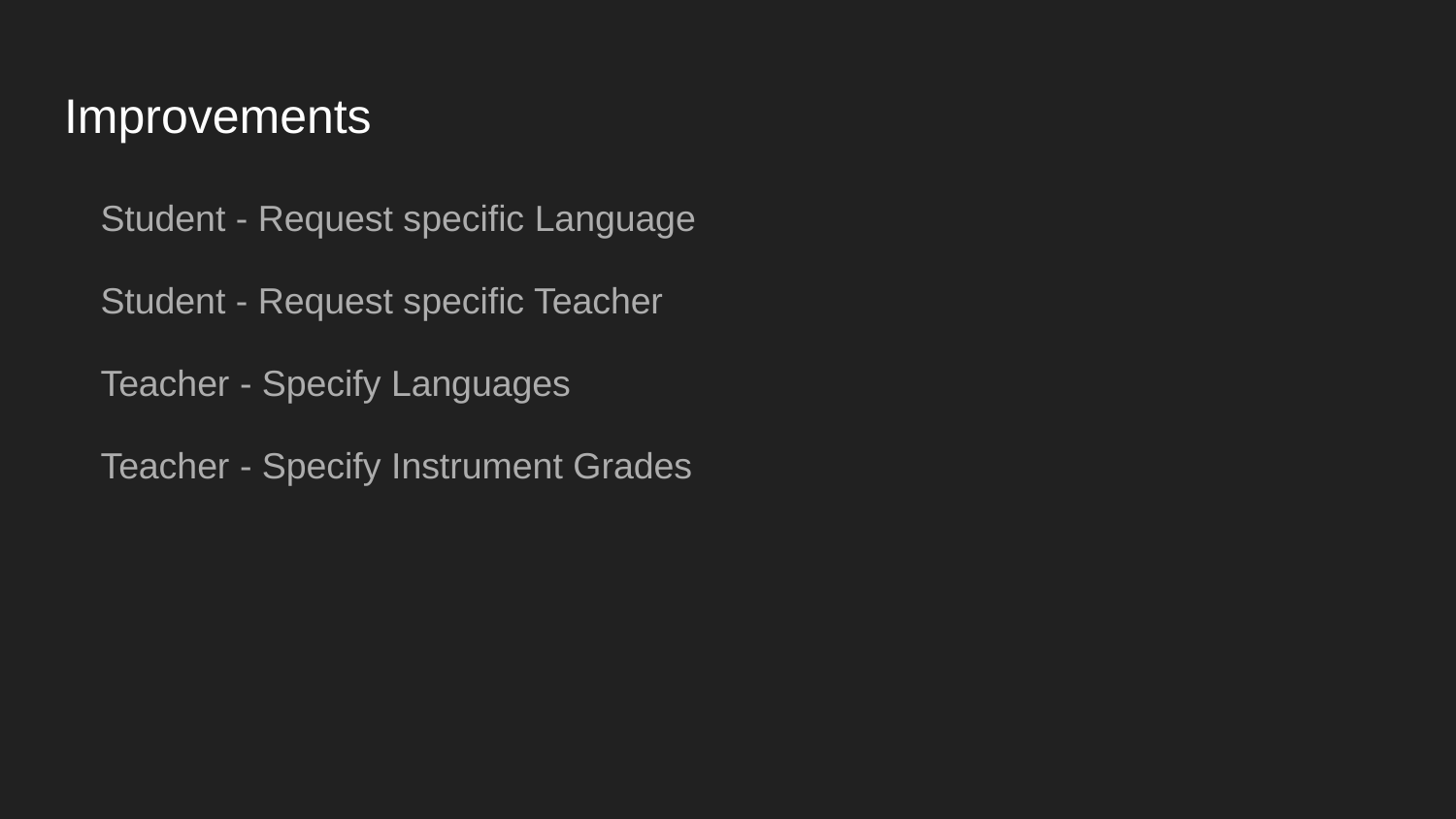

# Improvements
Student - Request specific Language
Student - Request specific Teacher
Teacher - Specify Languages
Teacher - Specify Instrument Grades